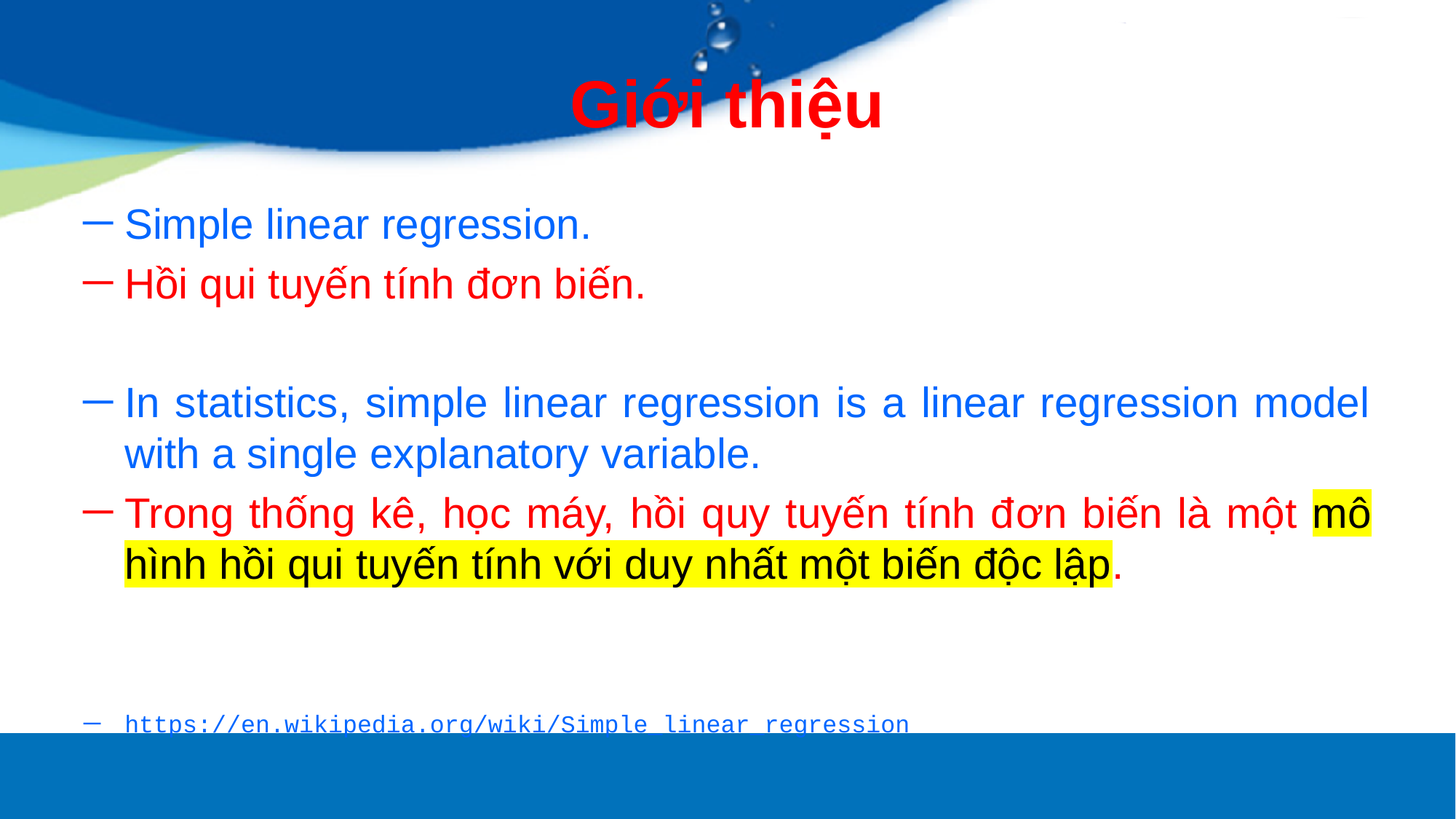

# Giới thiệu
Simple linear regression.
Hồi qui tuyến tính đơn biến.

In statistics, simple linear regression is a linear regression model with a single explanatory variable.
Trong thống kê, học máy, hồi quy tuyến tính đơn biến là một mô hình hồi qui tuyến tính với duy nhất một biến độc lập.
https://en.wikipedia.org/wiki/Simple_linear_regression